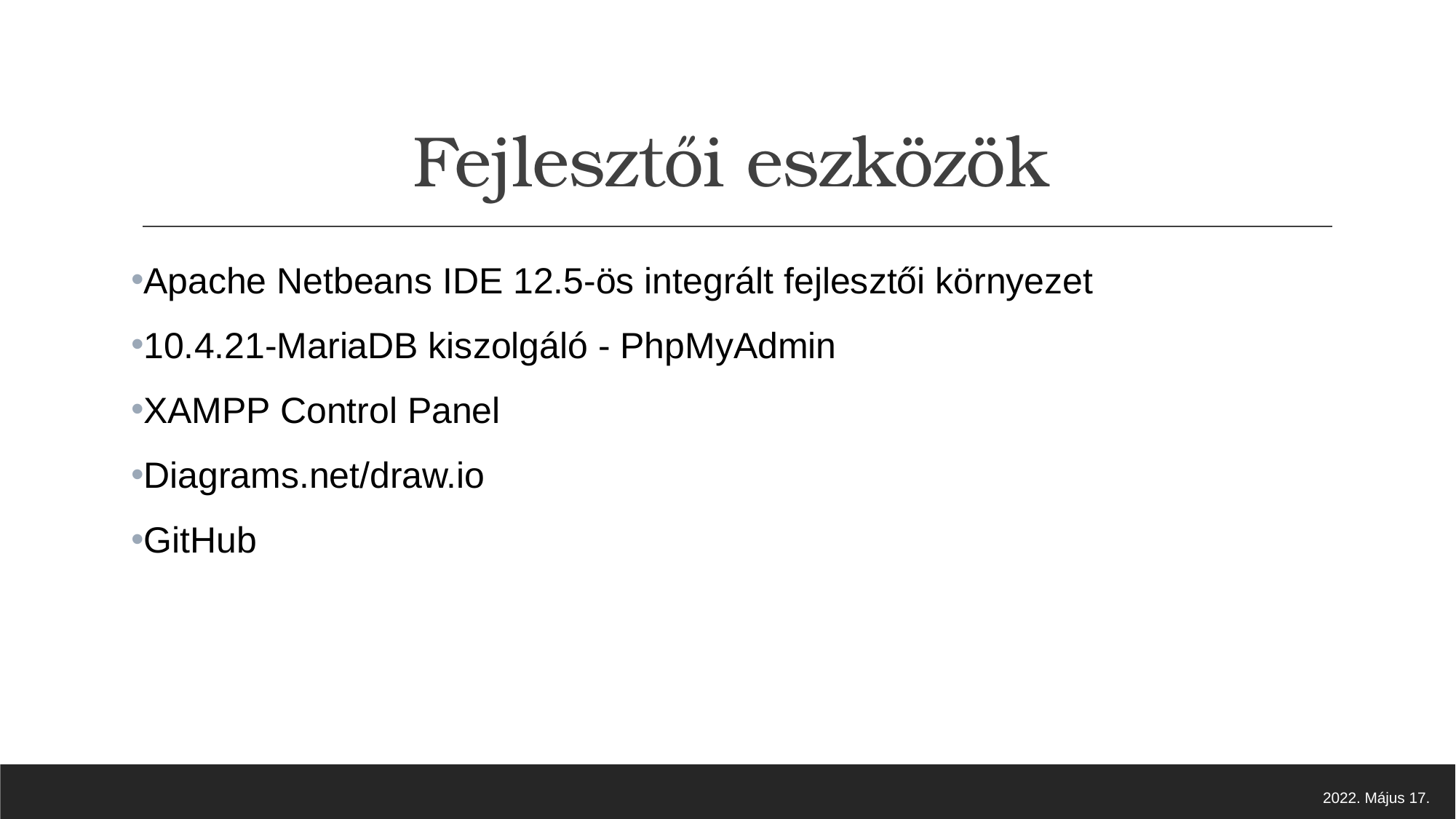

# Fejlesztői eszközök
Apache Netbeans IDE 12.5-ös integrált fejlesztői környezet
10.4.21-MariaDB kiszolgáló - PhpMyAdmin
XAMPP Control Panel
Diagrams.net/draw.io
GitHub
2022. Május 17.